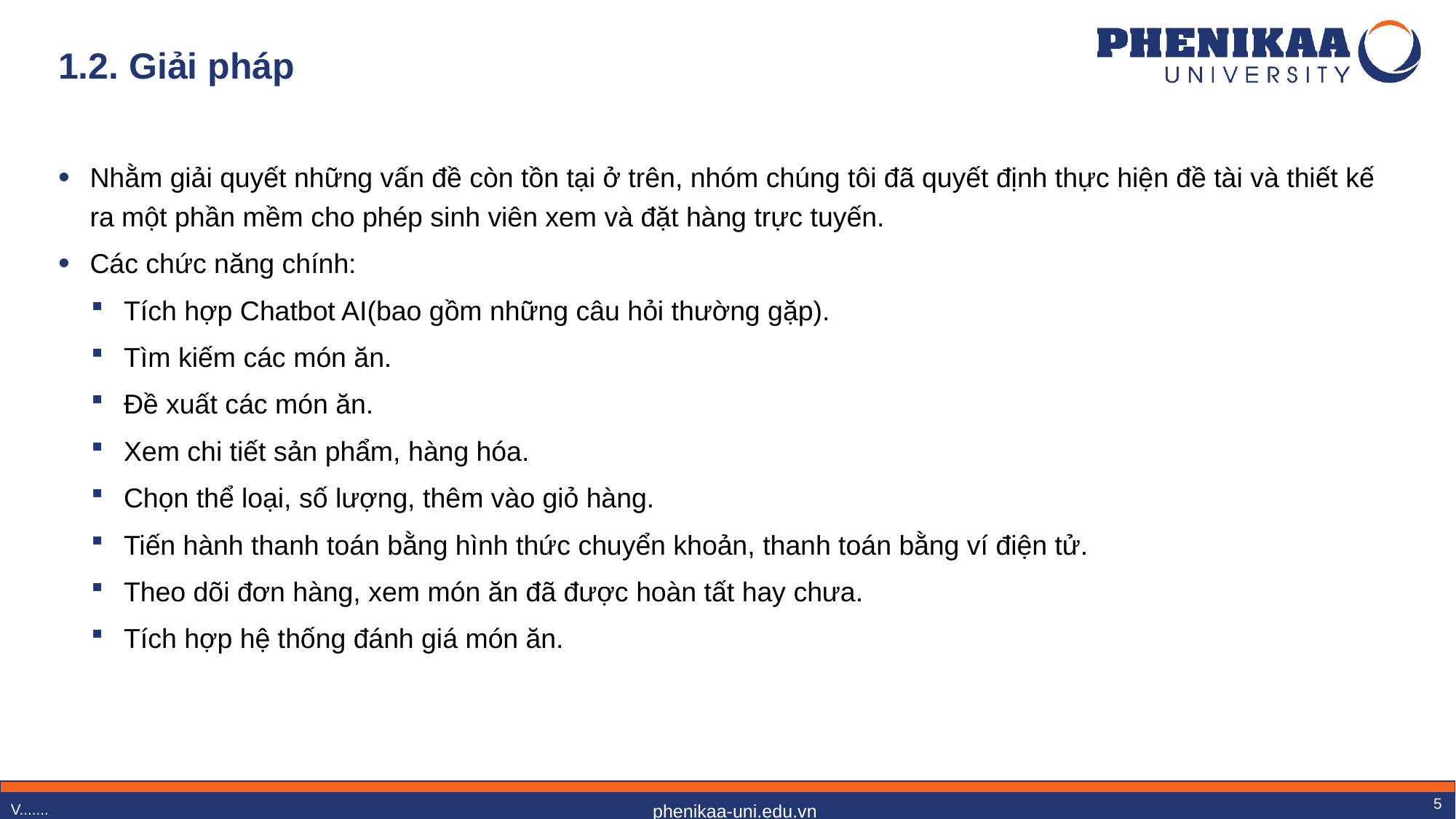

# 1.2. Giải pháp
Nhằm giải quyết những vấn đề còn tồn tại ở trên, nhóm chúng tôi đã quyết định thực hiện đề tài và thiết kế ra một phần mềm cho phép sinh viên xem và đặt hàng trực tuyến.
Các chức năng chính:
Tích hợp Chatbot AI(bao gồm những câu hỏi thường gặp).
Tìm kiếm các món ăn.
Đề xuất các món ăn.
Xem chi tiết sản phẩm, hàng hóa.
Chọn thể loại, số lượng, thêm vào giỏ hàng.
Tiến hành thanh toán bằng hình thức chuyển khoản, thanh toán bằng ví điện tử.
Theo dõi đơn hàng, xem món ăn đã được hoàn tất hay chưa.
Tích hợp hệ thống đánh giá món ăn.

5